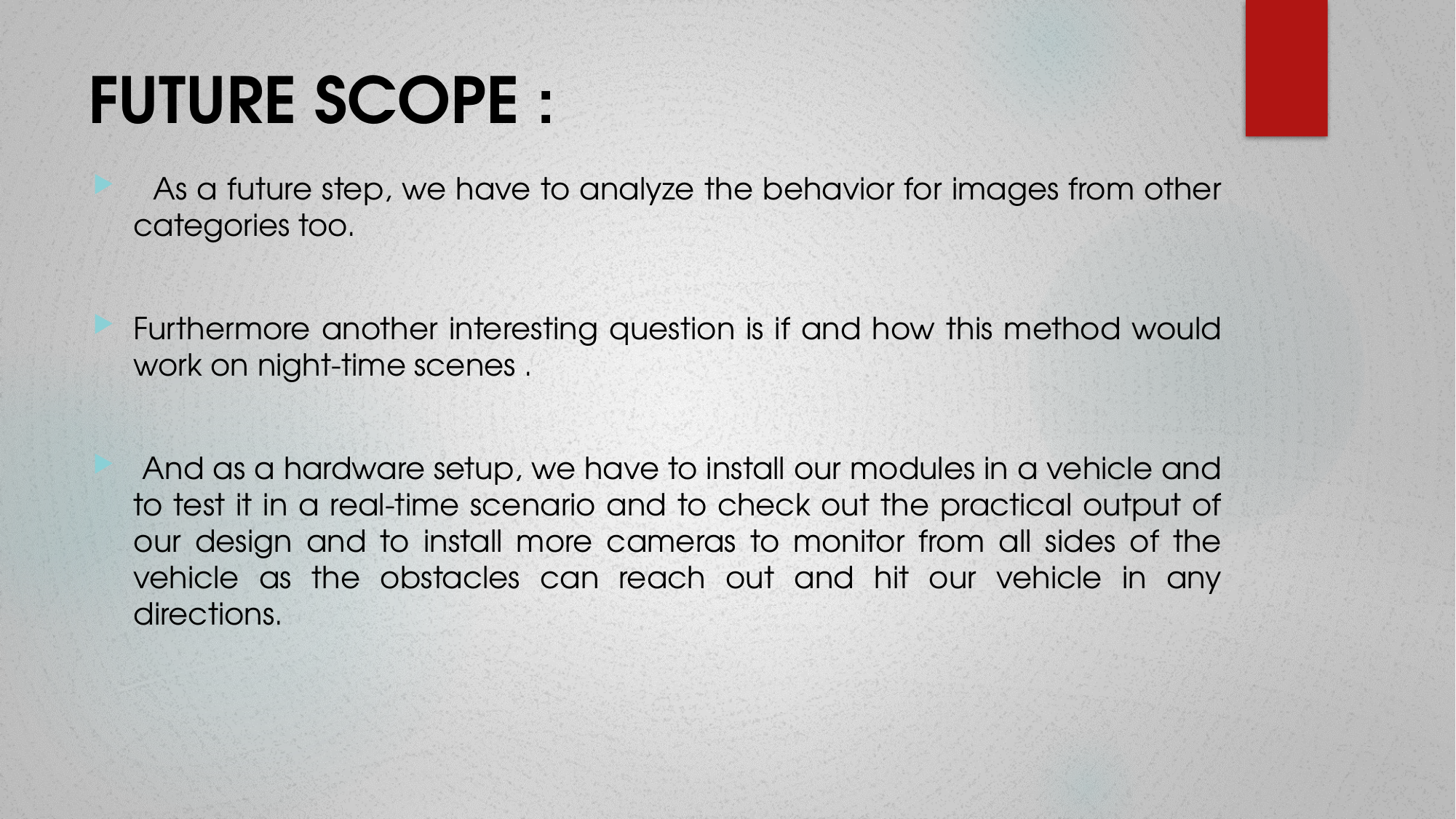

# FUTURE SCOPE :
  As a future step, we have to analyze the behavior for images from other categories too.

Furthermore another interesting question is if and how this method would work on night-time scenes .

 And as a hardware setup, we have to install our modules in a vehicle and to test it in a real-time scenario and to check out the practical output of our design and to install more cameras to monitor from all sides of the vehicle as the obstacles can reach out and hit our vehicle in any directions.